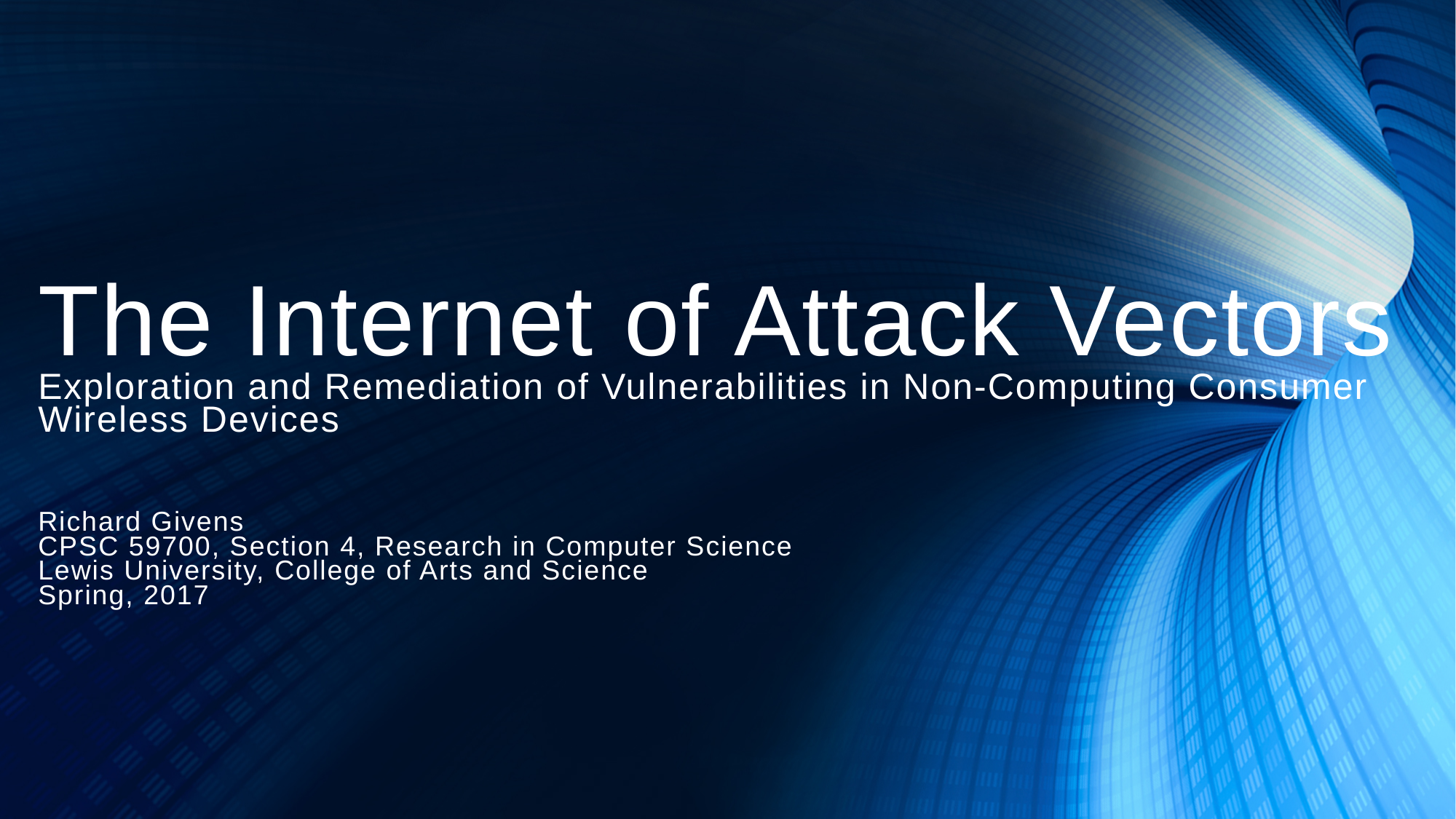

# The Internet of Attack Vectors Exploration and Remediation of Vulnerabilities in Non-Computing Consumer Wireless Devices Richard Givens CPSC 59700, Section 4, Research in Computer Science Lewis University, College of Arts and Science Spring, 2017